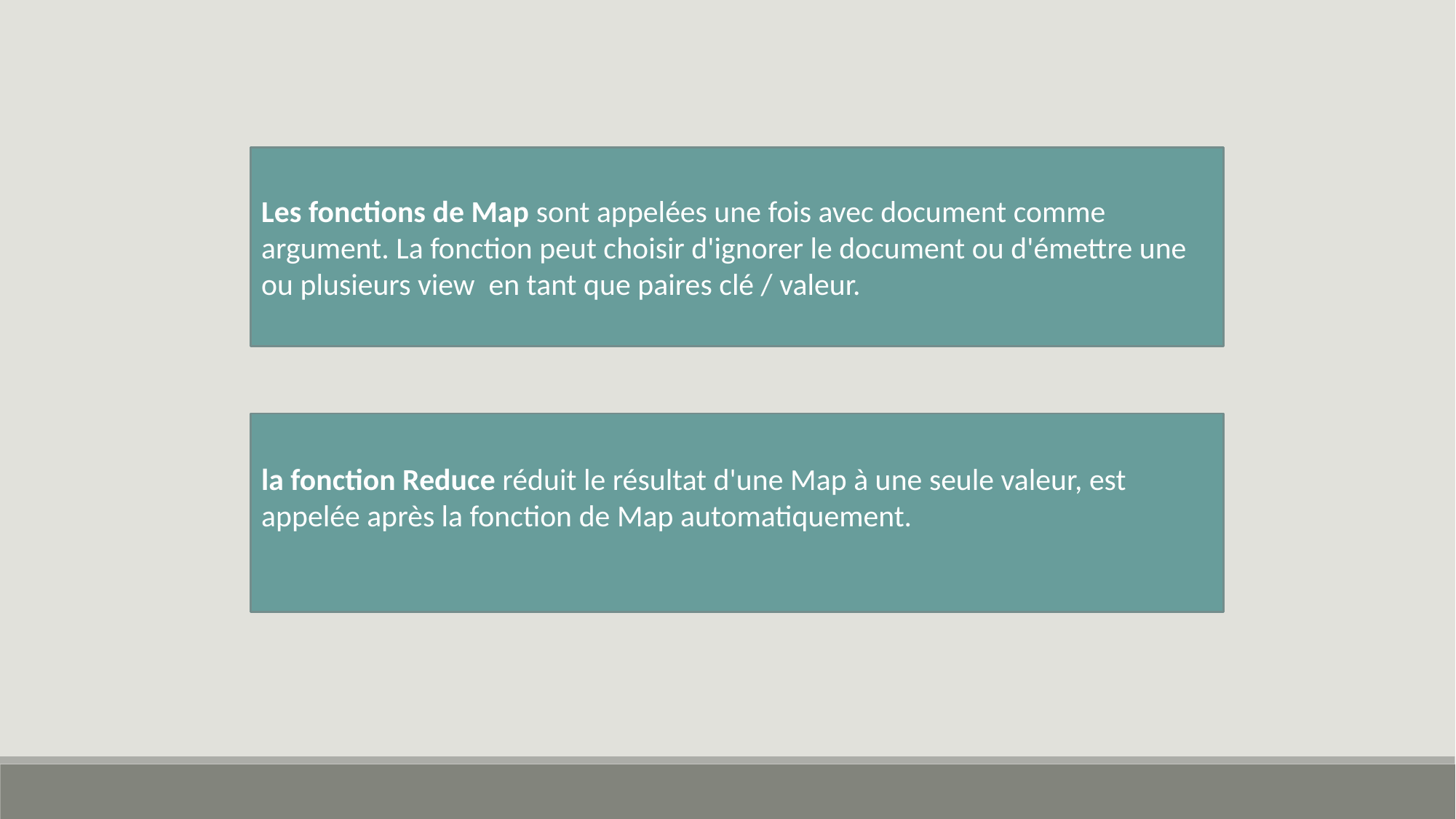

Les fonctions de Map sont appelées une fois avec document comme argument. La fonction peut choisir d'ignorer le document ou d'émettre une ou plusieurs view  en tant que paires clé / valeur.
la fonction Reduce réduit le résultat d'une Map à une seule valeur, est appelée après la fonction de Map automatiquement.